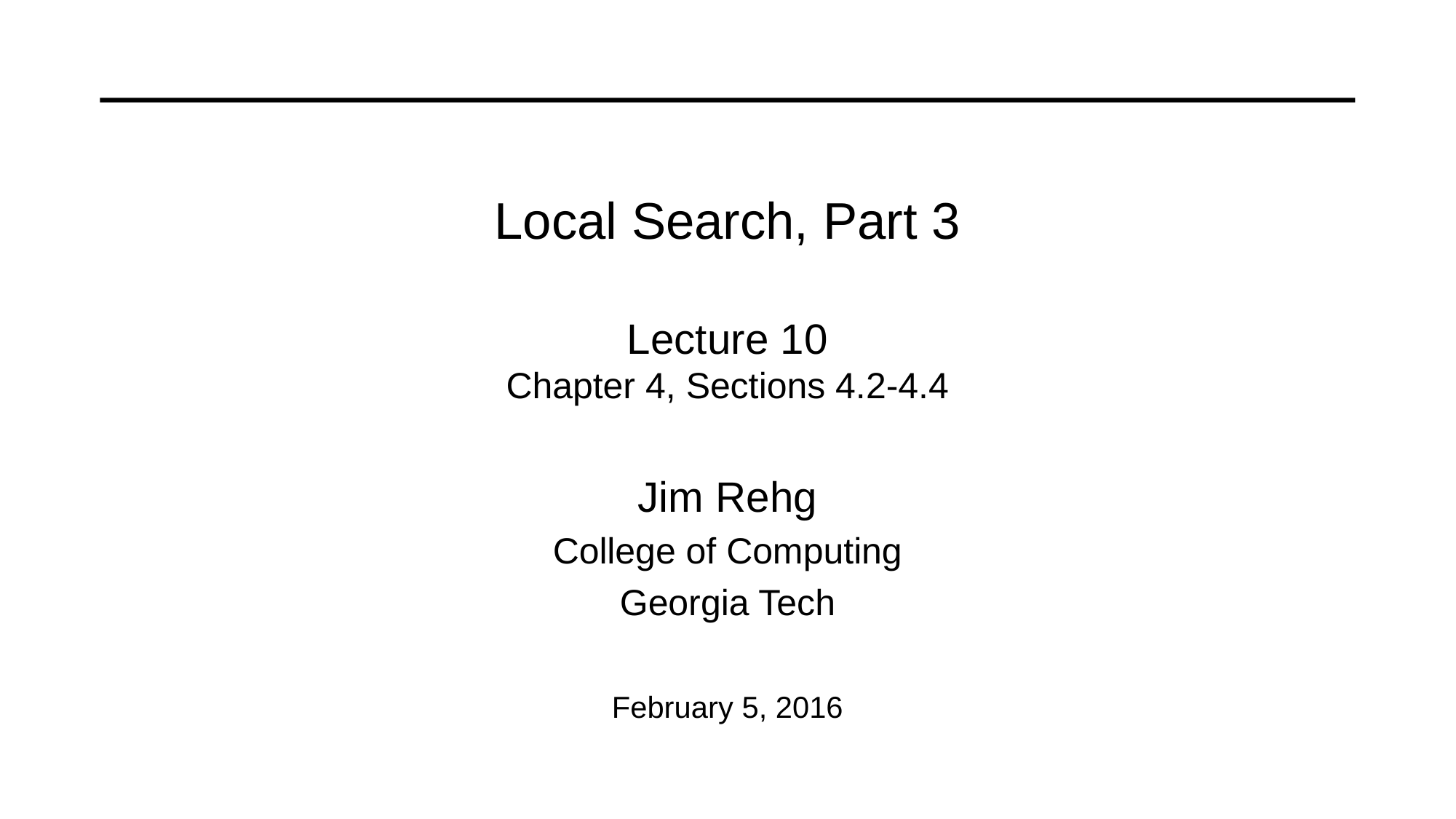

# Local Search, Part 3 Lecture 10 Chapter 4, Sections 4.2-4.4
Jim Rehg
College of Computing
Georgia Tech

February 5, 2016